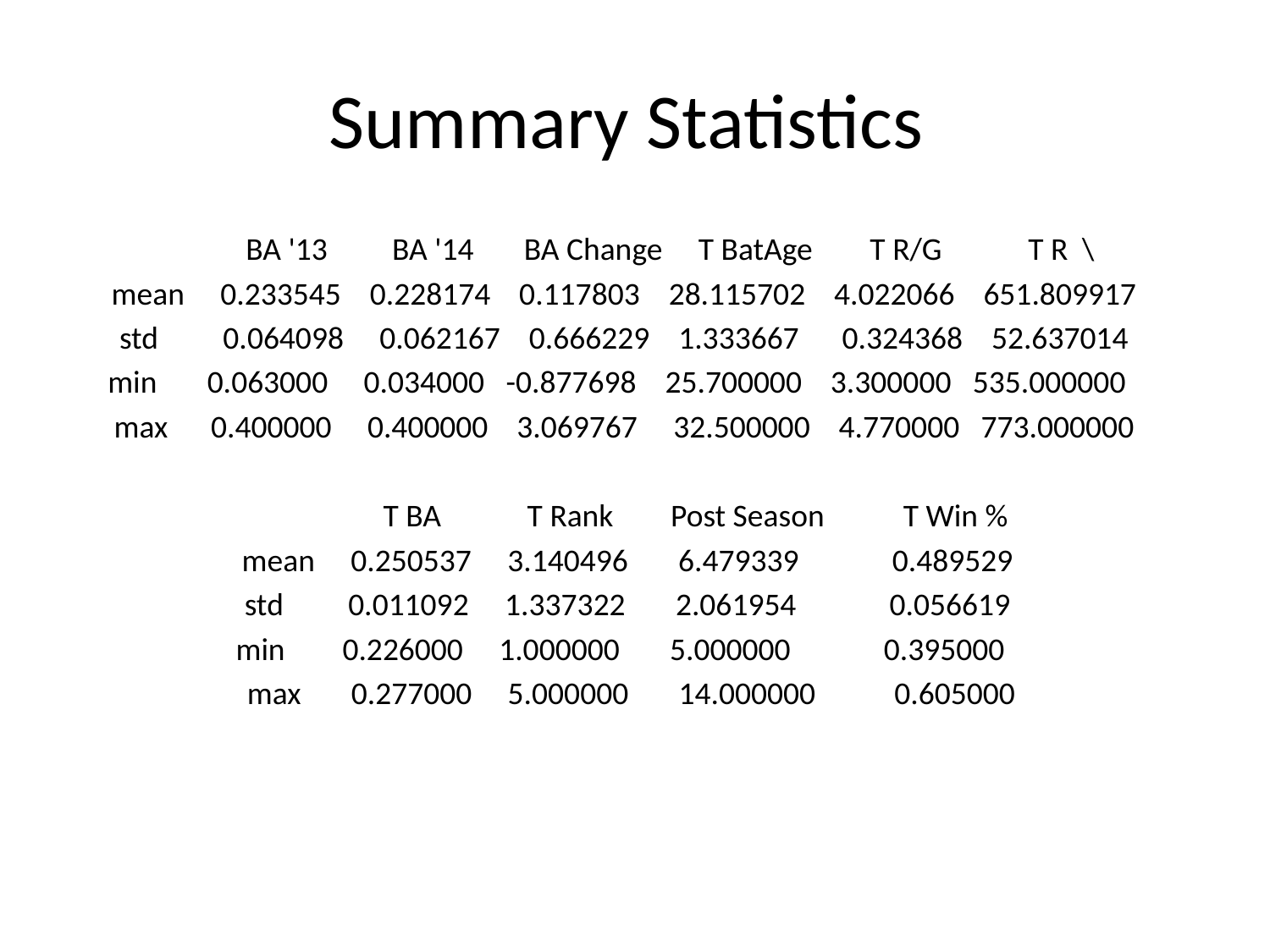

# Summary Statistics
          BA '13         BA '14       BA Change     T BatAge        T R/G            T R  \
mean     0.233545    0.228174    0.117803    28.115702    4.022066    651.809917
std         0.064098     0.062167    0.666229    1.333667      0.324368    52.637014
min       0.063000     0.034000   -0.877698    25.700000    3.300000   535.000000
max      0.400000     0.400000    3.069767     32.500000    4.770000   773.000000

                   T BA            T Rank        Post Season           T Win %
mean     0.250537     3.140496       6.479339             0.489529
std         0.011092     1.337322       2.061954             0.056619
min        0.226000     1.000000       5.000000             0.395000
max       0.277000     5.000000       14.000000           0.605000